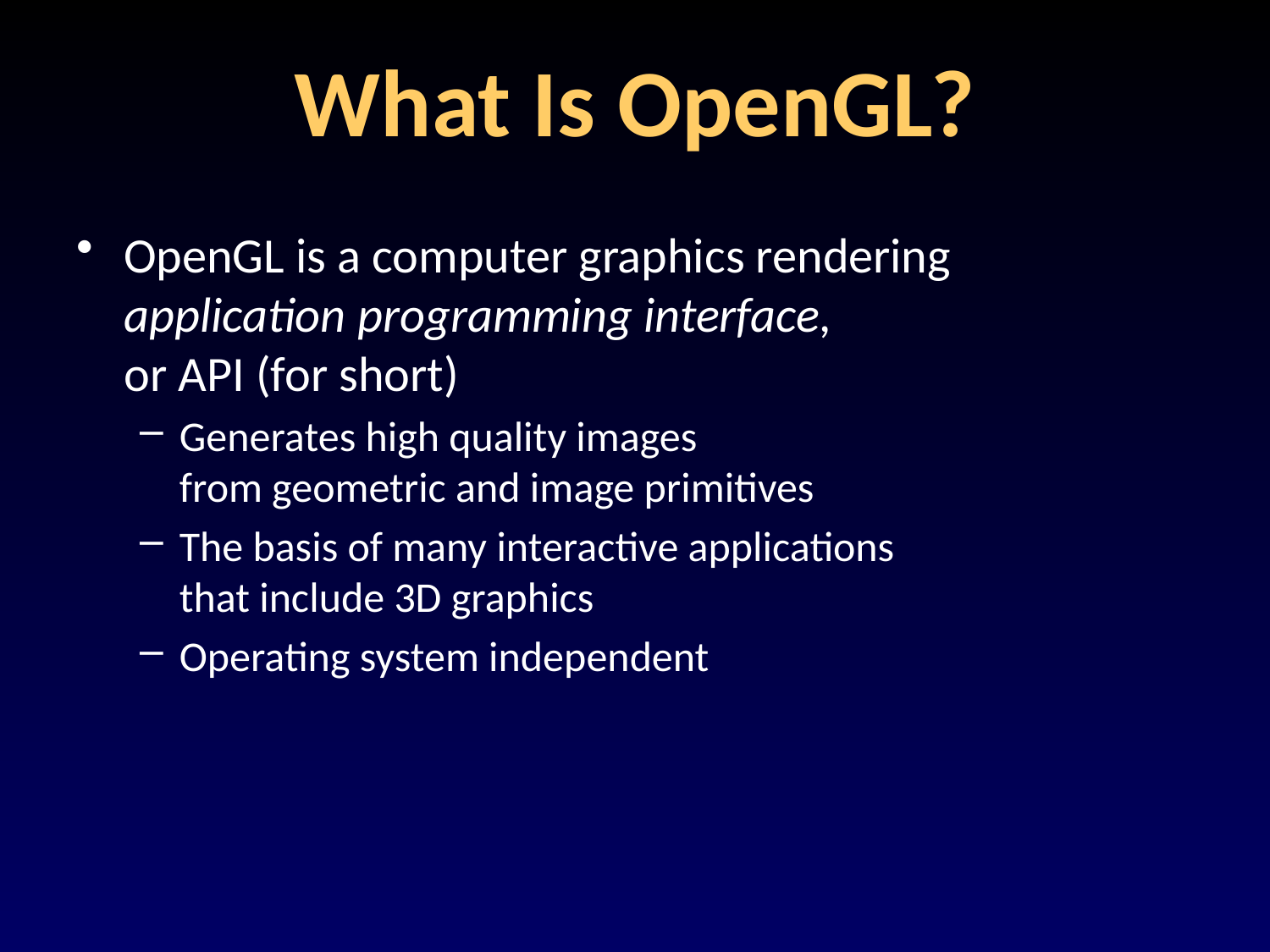

# What Is OpenGL?
OpenGL is a computer graphics rendering
application programming interface,
or API (for short)
Generates high quality images
from geometric and image primitives
The basis of many interactive applications
that include 3D graphics
Operating system independent